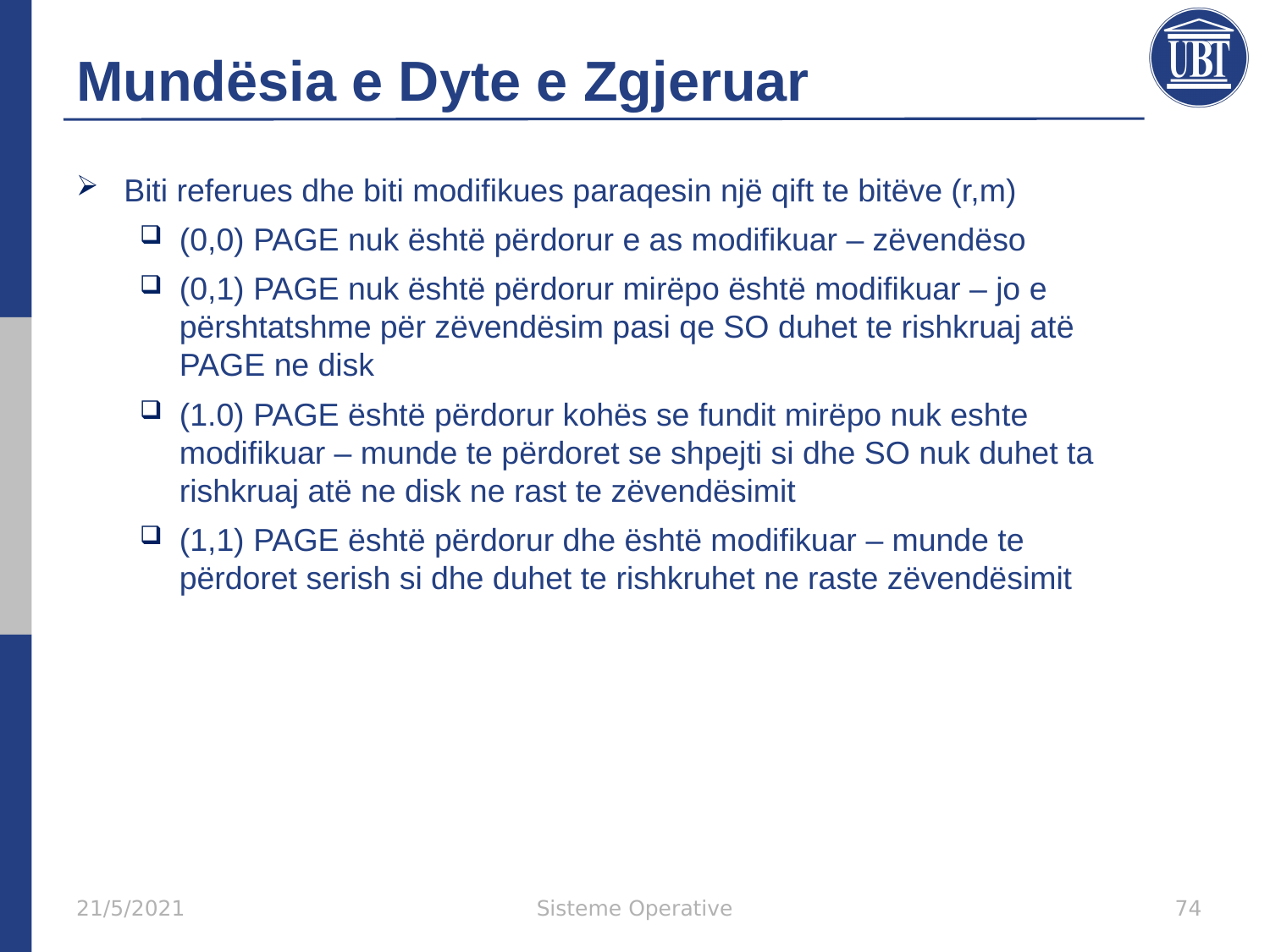

# Mundësia e Dyte e Zgjeruar
Biti referues dhe biti modifikues paraqesin një qift te bitëve (r,m)
(0,0) PAGE nuk është përdorur e as modifikuar – zëvendëso
(0,1) PAGE nuk është përdorur mirëpo është modifikuar – jo e përshtatshme për zëvendësim pasi qe SO duhet te rishkruaj atë PAGE ne disk
(1.0) PAGE është përdorur kohës se fundit mirëpo nuk eshte modifikuar – munde te përdoret se shpejti si dhe SO nuk duhet ta rishkruaj atë ne disk ne rast te zëvendësimit
(1,1) PAGE është përdorur dhe është modifikuar – munde te përdoret serish si dhe duhet te rishkruhet ne raste zëvendësimit
21/5/2021
Sisteme Operative
74